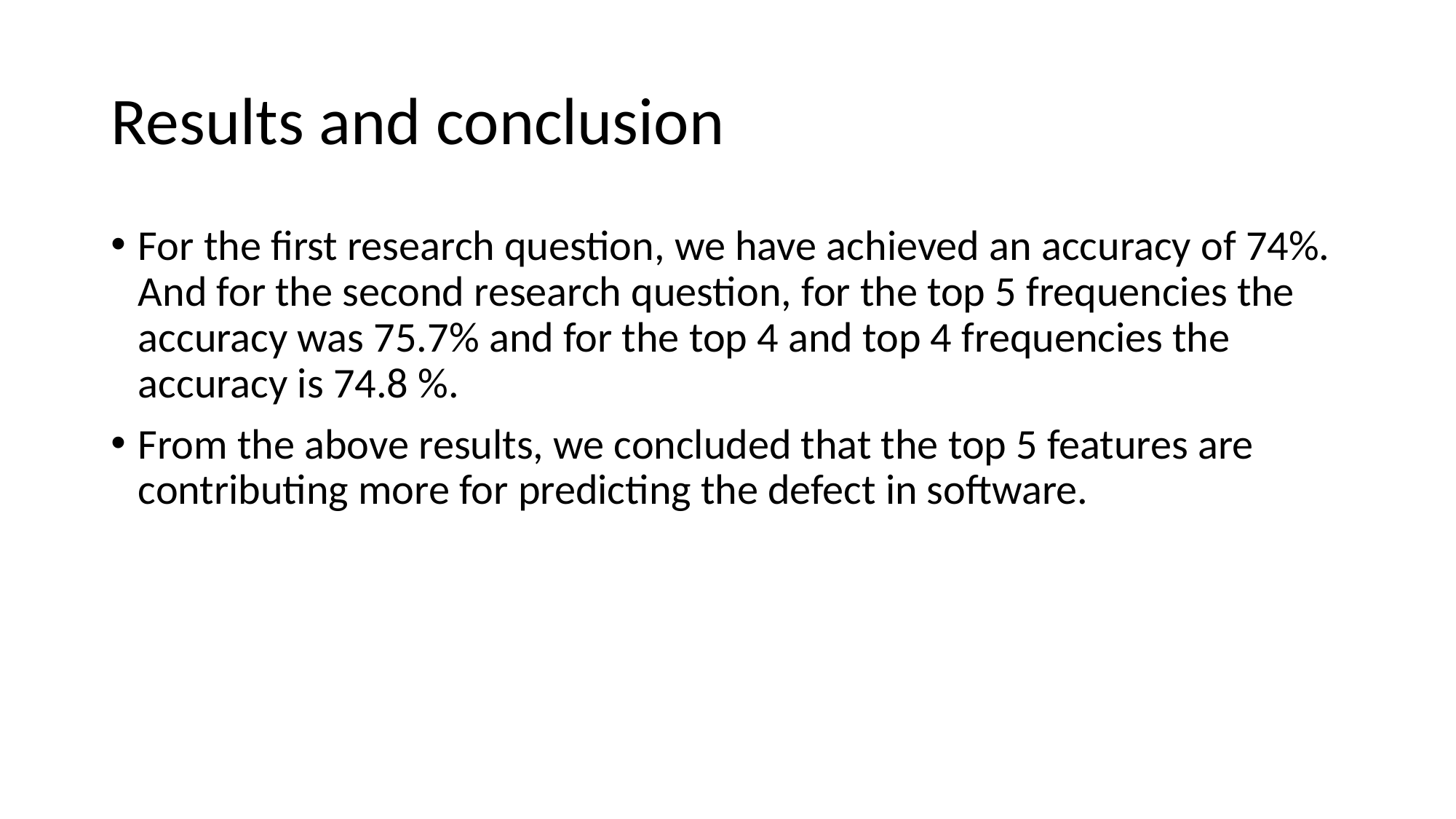

# Results and conclusion
For the first research question, we have achieved an accuracy of 74%. And for the second research question, for the top 5 frequencies the accuracy was 75.7% and for the top 4 and top 4 frequencies the accuracy is 74.8 %.
From the above results, we concluded that the top 5 features are contributing more for predicting the defect in software.